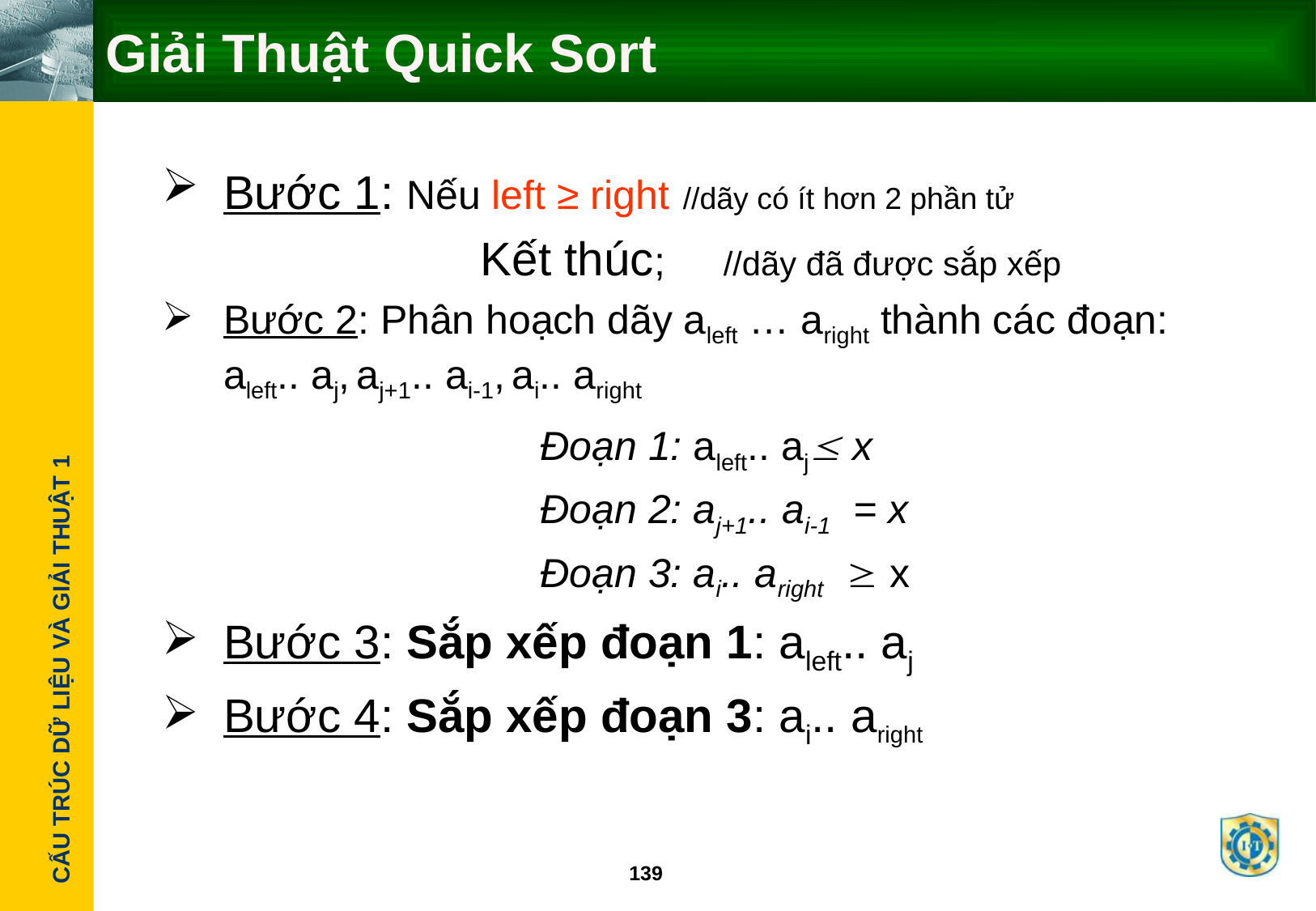

# Giải Thuật Quick Sort
Bước 1: Nếu left ≥ right //dãy có ít hơn 2 phần tử
		Kết thúc;	//dãy đã được sắp xếp
Bước 2: Phân hoạch dãy aleft … aright thành các đoạn: aleft.. aj, aj+1.. ai-1, ai.. aright
			Đoạn 1: aleft.. aj≤ x
			Đoạn 2: aj+1.. ai-1  = x
			Đoạn 3: ai.. aright  ≥ x
Bước 3: Sắp xếp đoạn 1: aleft.. aj
Bước 4: Sắp xếp đoạn 3: ai.. aright